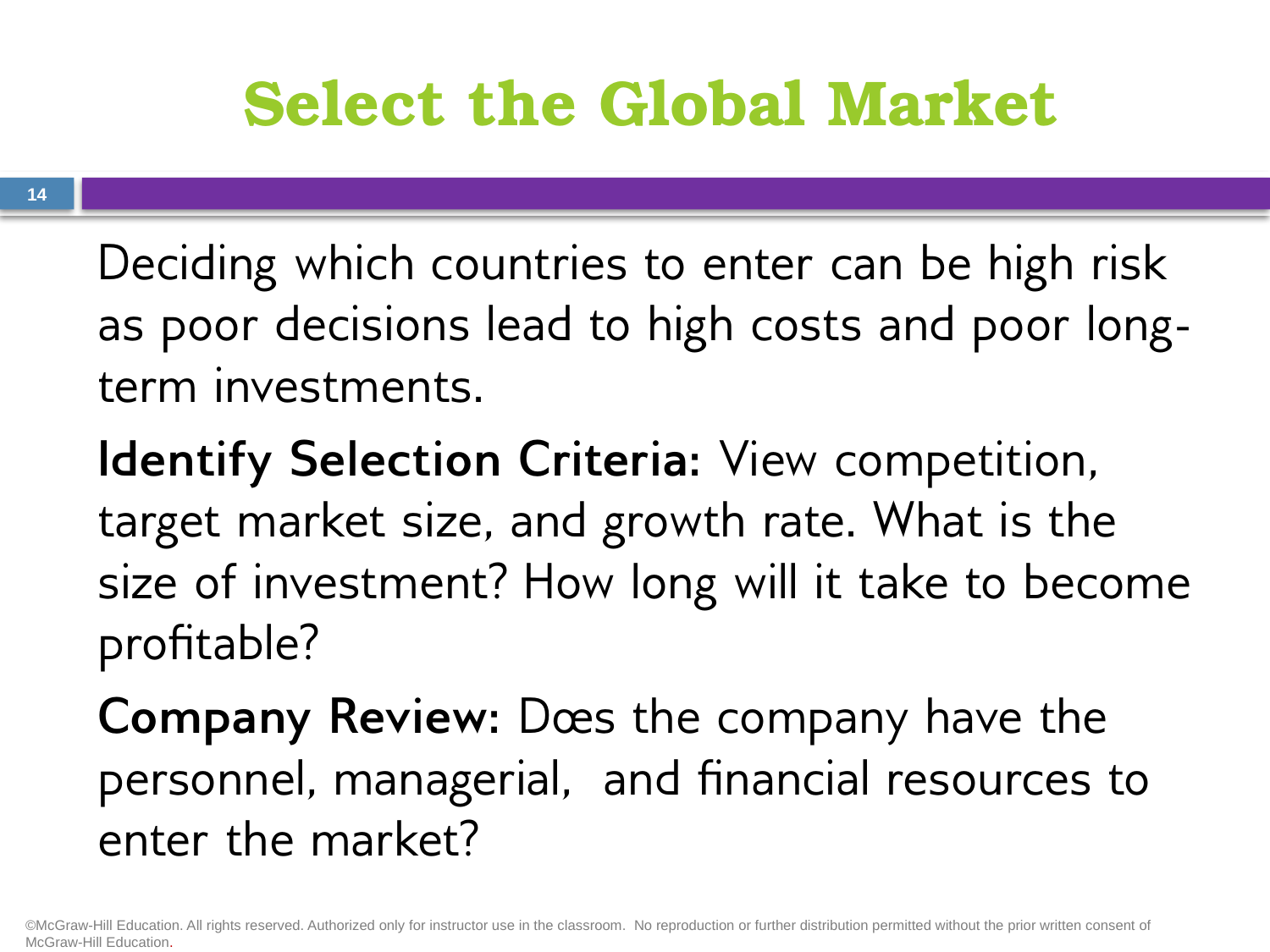

# Select the Global Market
14
Deciding which countries to enter can be high risk as poor decisions lead to high costs and poor long-term investments.
Identify Selection Criteria: View competition, target market size, and growth rate. What is the size of investment? How long will it take to become profitable?
Company Review: Does the company have the personnel, managerial,  and financial resources to enter the market?
©McGraw-Hill Education. All rights reserved. Authorized only for instructor use in the classroom.  No reproduction or further distribution permitted without the prior written consent of McGraw-Hill Education.